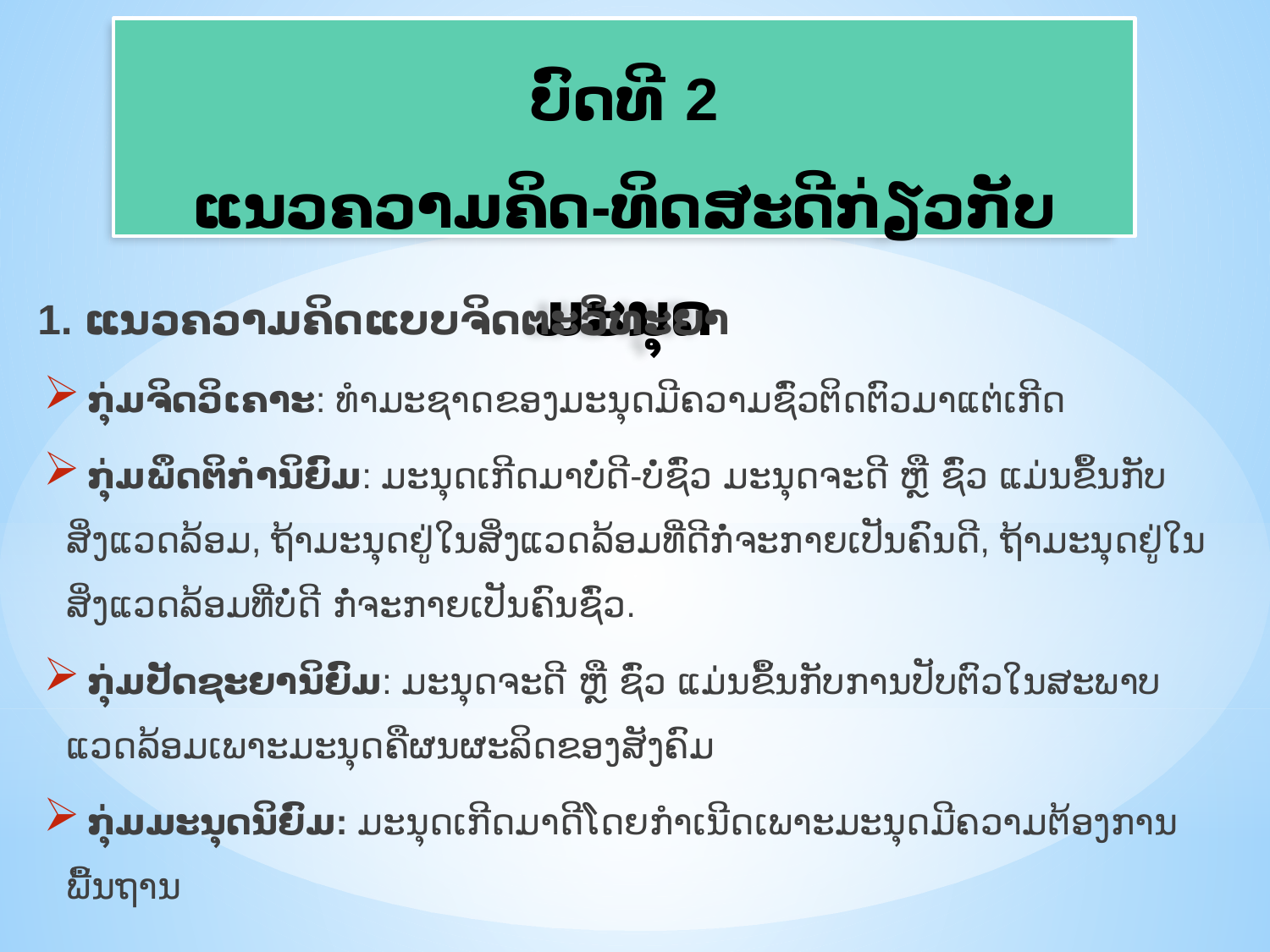

# ບົດທີ 2 ແນວຄວາມຄິດ-ທິດສະດີກ່ຽວກັບມະນຸດ
1. ແນວຄວາມຄິດແບບຈິດຕະວິທະຍາ
 ກຸ່ມຈິດວິເຄາະ: ທໍາມະຊາດຂອງມະນຸດມີຄວາມຊົ່ວຕິດຕົວມາແຕ່ເກີດ
 ກຸ່ມພຶດຕິກໍານິຍົມ: ມະນຸດເກີດມາບໍ່ດີ-ບໍ່ຊົ່ວ ມະນຸດຈະດີ ຫຼື ຊົ່ວ ແມ່ນຂຶ້ນກັບສິ່ງແວດລ້ອມ, ຖ້າມະນຸດຢູ່ໃນສິ່ງແວດລ້ອມທີ່ດີກໍ່ຈະກາຍເປັນຄົນດີ, ຖ້າມະນຸດຢູ່ໃນສິ່ງແວດລ້ອມທີ່ບໍ່ດີ ກໍ່ຈະກາຍເປັນຄົນຊົ່ວ.
 ກຸ່ມປັດຊະຍານິຍົມ: ມະນຸດຈະດີ ຫຼື ຊົ່ວ ແມ່ນຂຶ້ນກັບການປັບຕົວໃນສະພາບແວດລ້ອມເພາະມະນຸດຄືຜນຜະລິດຂອງສັງຄົມ
 ກຸ່ມມະນຸດນິຍົມ: ມະນຸດເກີດມາດີໂດຍກໍາເນີດເພາະມະນຸດມີຄວາມຕ້ອງການພື້ນຖານ